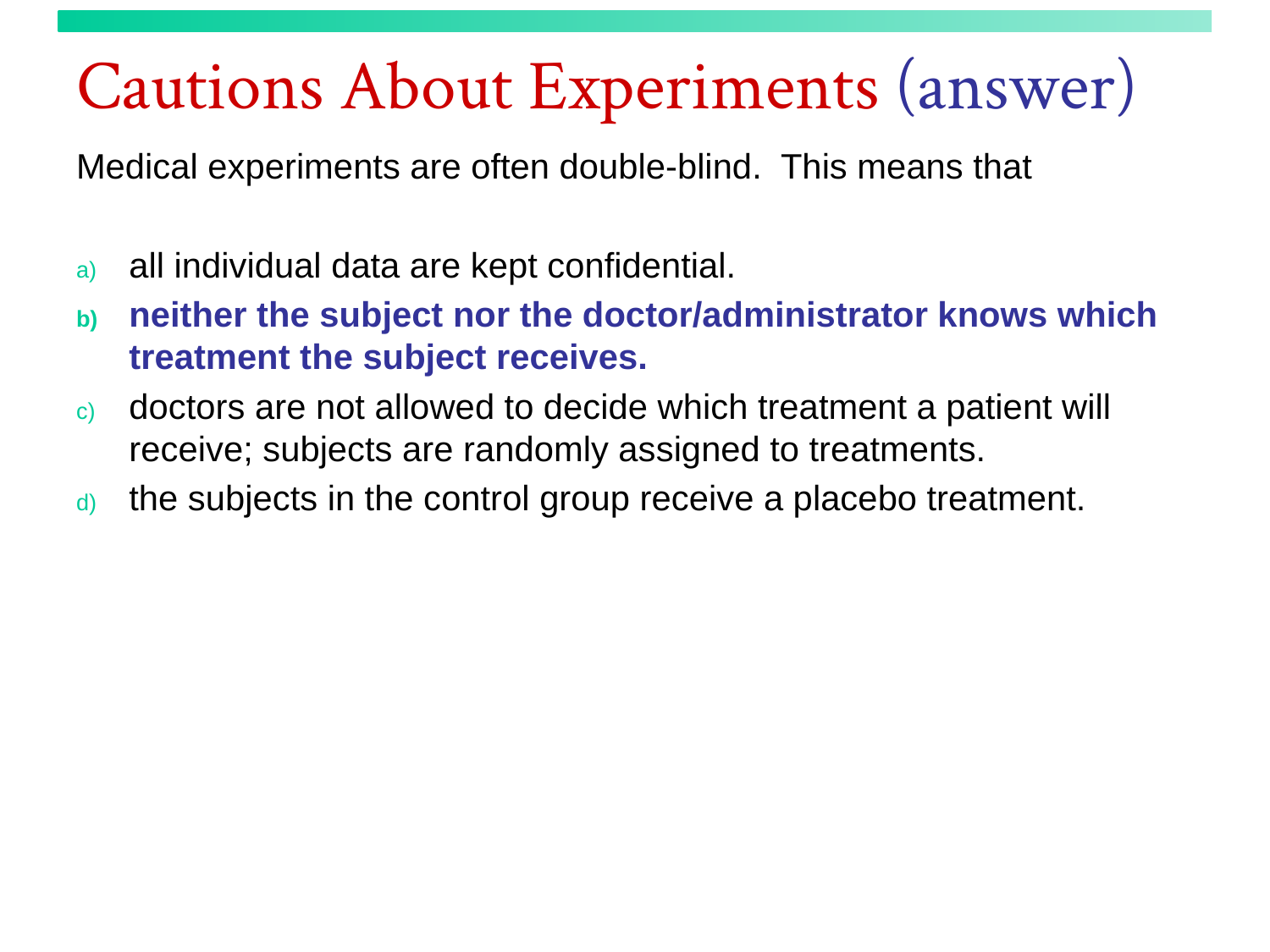

# Cautions About Experiments (answer)
Medical experiments are often double-blind.  This means that

all individual data are kept confidential.
neither the subject nor the doctor/administrator knows which treatment the subject receives.
doctors are not allowed to decide which treatment a patient will receive; subjects are randomly assigned to treatments.
the subjects in the control group receive a placebo treatment.